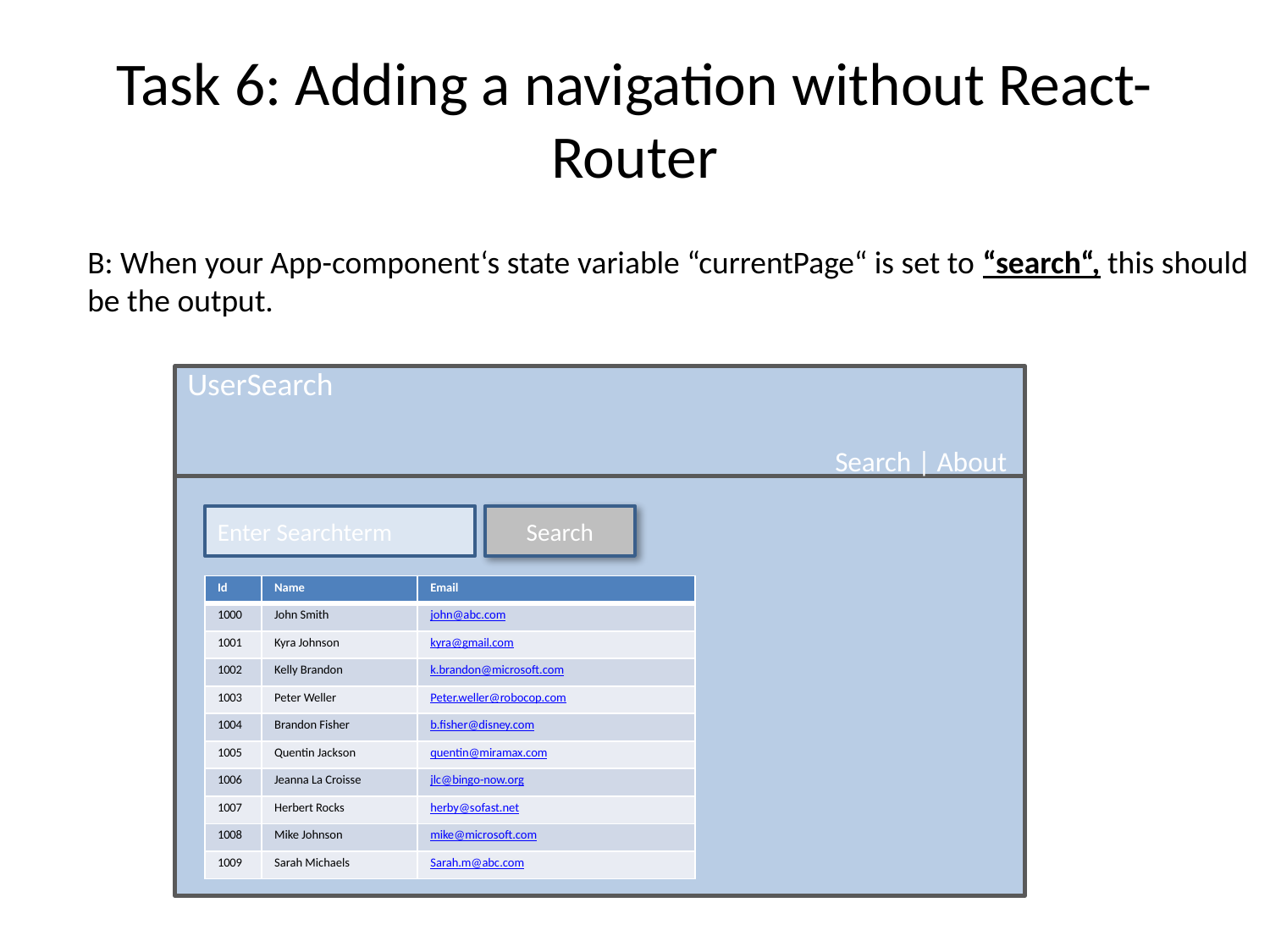

# Task 6: Adding a navigation without React-Router
B: When your App-component‘s state variable “currentPage“ is set to “search“, this should
be the output.
UserSearch

				                      Search | About

Enter Searchterm
Search
| Id | Name | Email |
| --- | --- | --- |
| 1000 | John Smith | john@abc.com |
| 1001 | Kyra Johnson | kyra@gmail.com |
| 1002 | Kelly Brandon | k.brandon@microsoft.com |
| 1003 | Peter Weller | Peter.weller@robocop.com |
| 1004 | Brandon Fisher | b.fisher@disney.com |
| 1005 | Quentin Jackson | quentin@miramax.com |
| 1006 | Jeanna La Croisse | jlc@bingo-now.org |
| 1007 | Herbert Rocks | herby@sofast.net |
| 1008 | Mike Johnson | mike@microsoft.com |
| 1009 | Sarah Michaels | Sarah.m@abc.com |